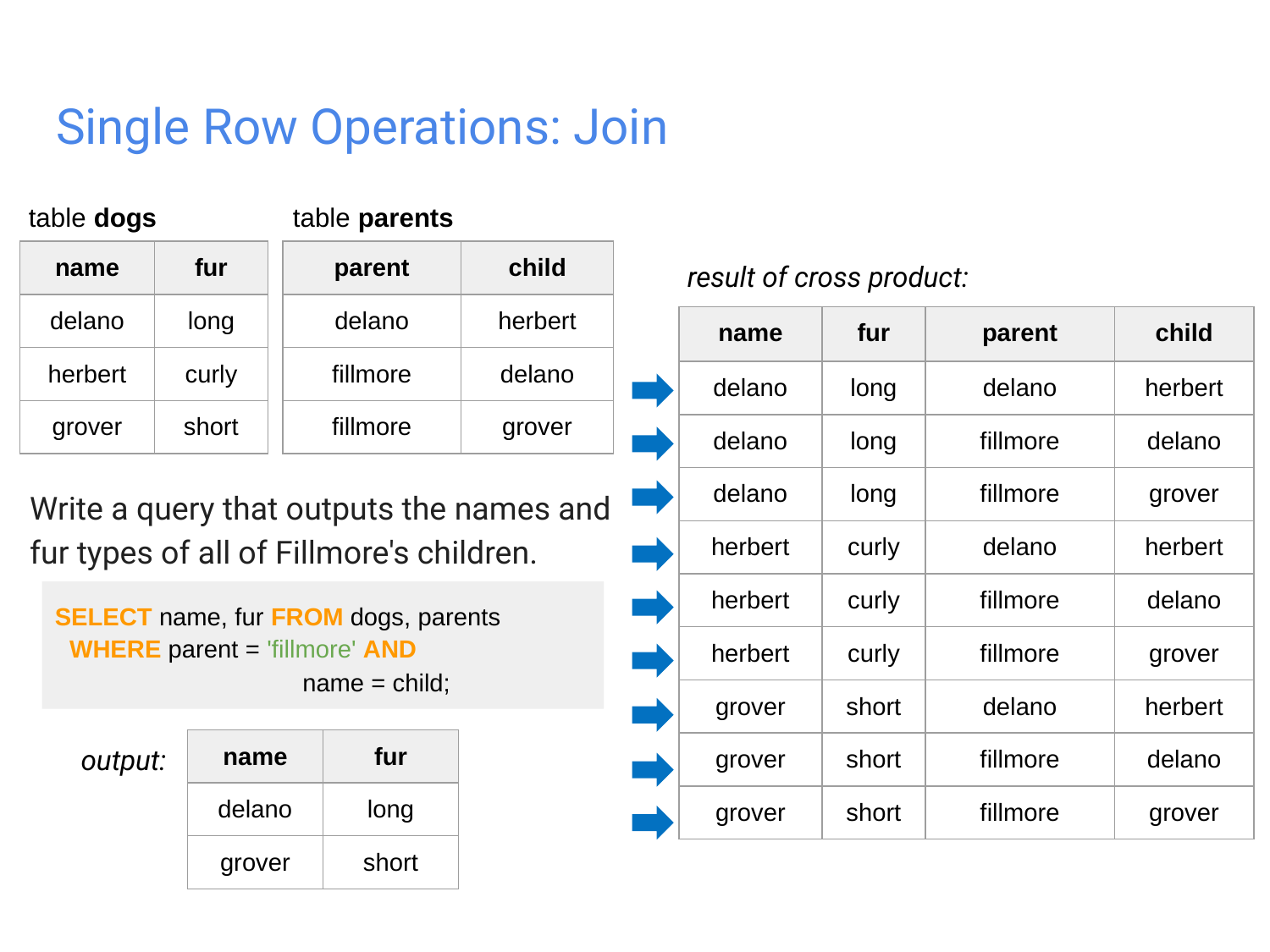

# Single Row Operations: Join
table dogs
table parents
| name | fur |
| --- | --- |
| delano | long |
| herbert | curly |
| grover | short |
| parent | child |
| --- | --- |
| delano | herbert |
| fillmore | delano |
| fillmore | grover |
result of cross product:
| name | fur | parent | child |
| --- | --- | --- | --- |
| delano | long | delano | herbert |
| delano | long | fillmore | delano |
| delano | long | fillmore | grover |
| herbert | curly | delano | herbert |
| herbert | curly | fillmore | delano |
| herbert | curly | fillmore | grover |
| grover | short | delano | herbert |
| grover | short | fillmore | delano |
| grover | short | fillmore | grover |

Write a query that outputs the names and fur types of all of Fillmore's children.

SELECT name, fur FROM dogs, parents

     WHERE parent = 'fillmore' AND
		  name = child;

output:
| name | fur |
| --- | --- |

| delano | long |
| --- | --- |

| grover | short |
| --- | --- |